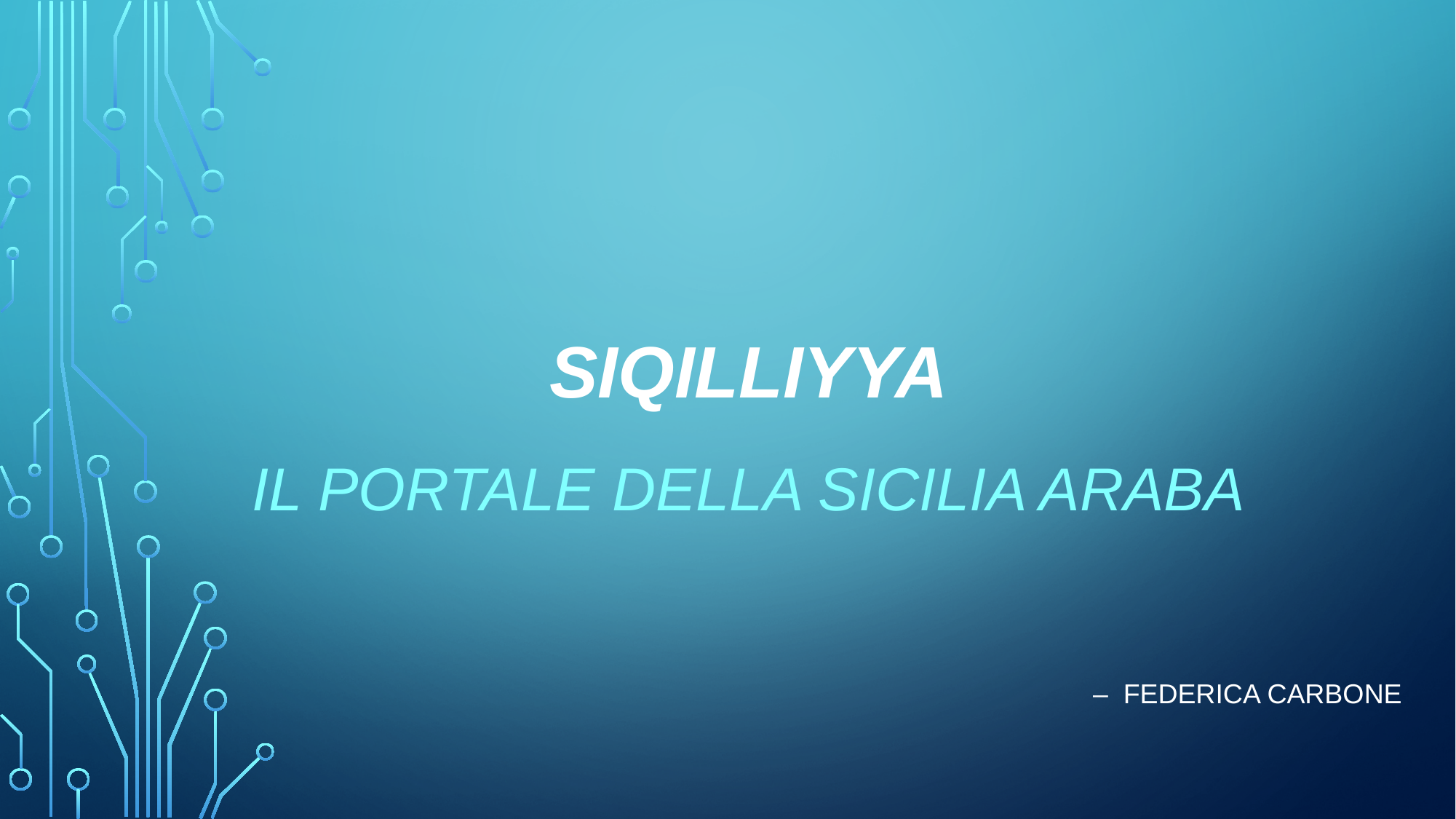

# SIQILLIYYA
IL PORTALE DELLA SICILIA ARABA

–  FEDERICA CARBONE